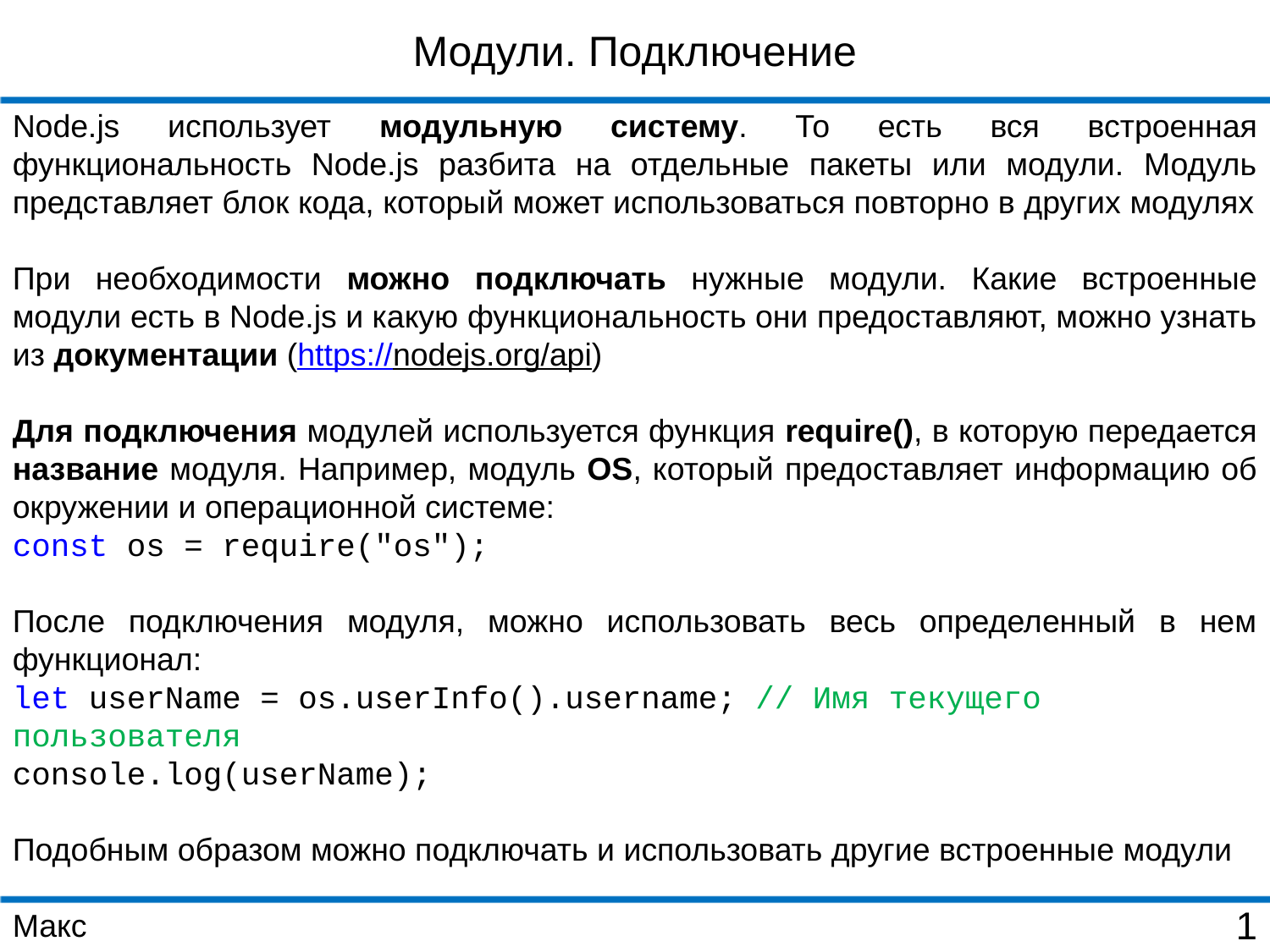

Модули. Подключение
Node.js использует модульную систему. То есть вся встроенная функциональность Node.js разбита на отдельные пакеты или модули. Модуль представляет блок кода, который может использоваться повторно в других модулях

При необходимости можно подключать нужные модули. Какие встроенные модули есть в Node.js и какую функциональность они предоставляют, можно узнать из документации (https://nodejs.org/api)

Для подключения модулей используется функция require(), в которую передается название модуля. Например, модуль OS, который предоставляет информацию об окружении и операционной системе:
const os = require("os");

После подключения модуля, можно использовать весь определенный в нем функционал:
let userName = os.userInfo().username; // Имя текущего пользователя
console.log(userName);

Подобным образом можно подключать и использовать другие встроенные модули
Макс
1